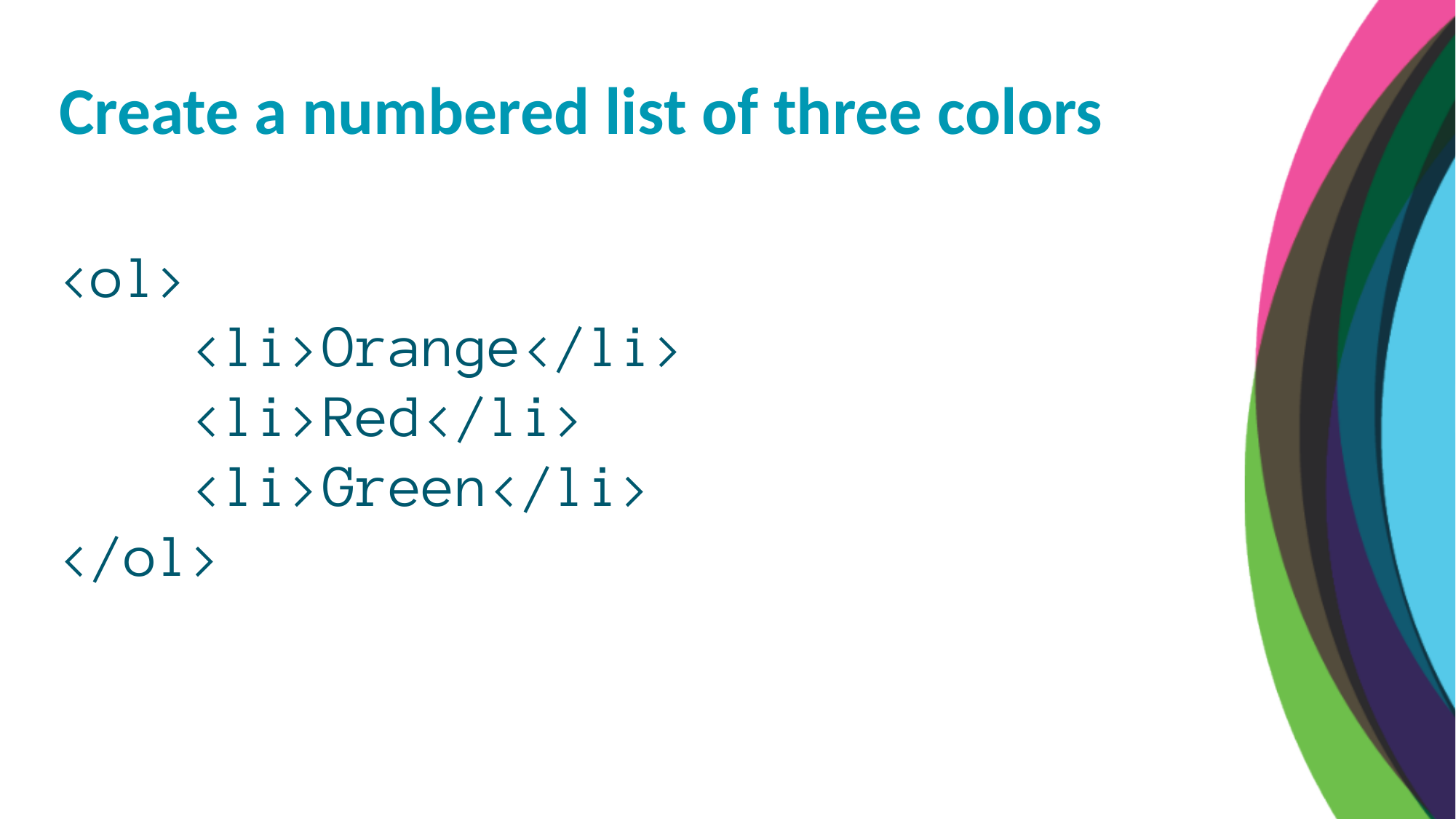

Create a numbered list of three colors
<ol>
    <li>Orange</li>
    <li>Red</li>
    <li>Green</li>
</ol>